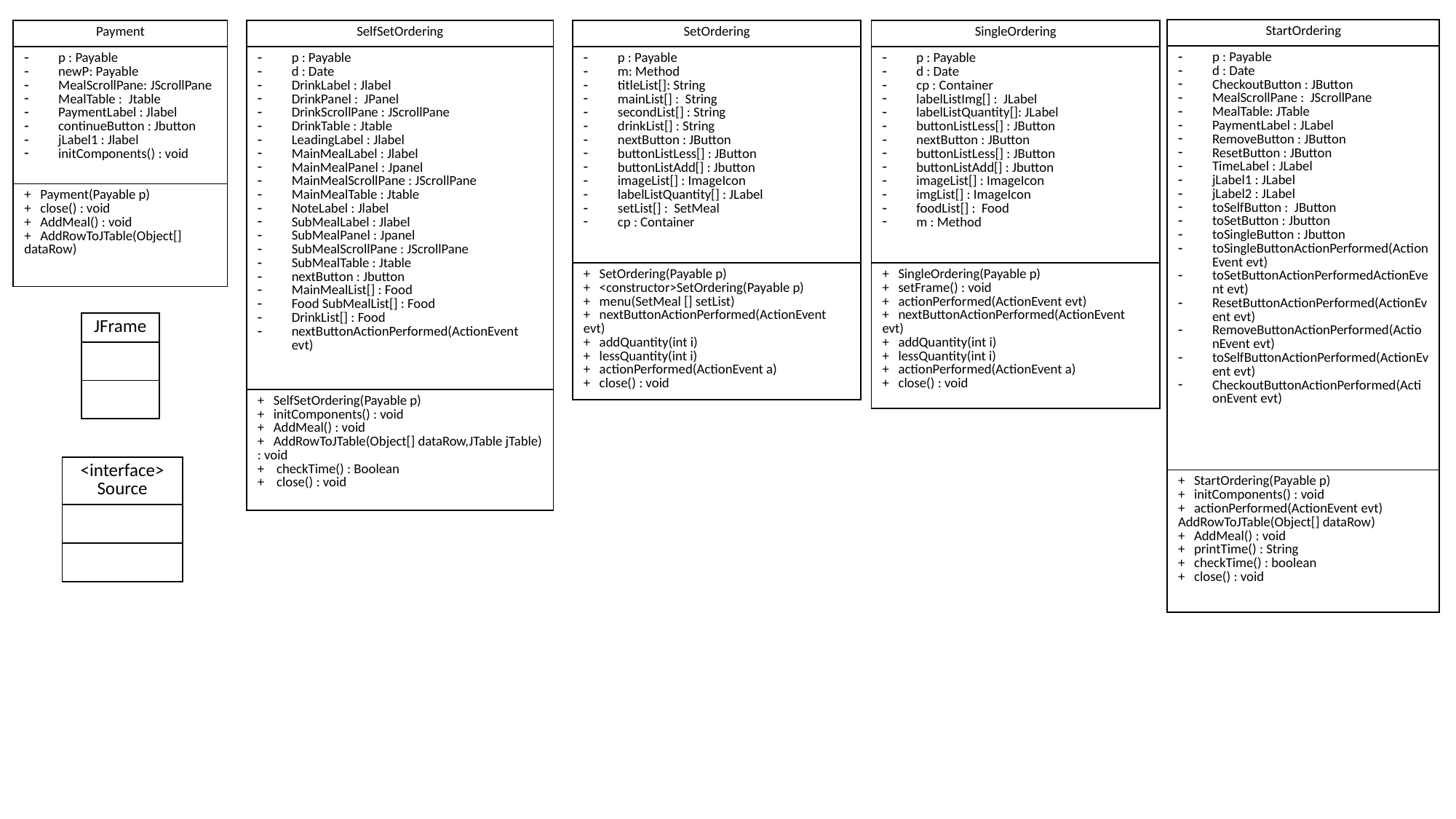

| StartOrdering |
| --- |
| p : Payable d : Date CheckoutButton : JButton MealScrollPane : JScrollPane MealTable: JTable PaymentLabel : JLabel RemoveButton : JButton ResetButton : JButton TimeLabel : JLabel jLabel1 : JLabel jLabel2 : JLabel toSelfButton : JButton toSetButton : Jbutton toSingleButton : Jbutton toSingleButtonActionPerformed(ActionEvent evt) toSetButtonActionPerformedActionEvent evt) ResetButtonActionPerformed(ActionEvent evt) RemoveButtonActionPerformed(ActionEvent evt) toSelfButtonActionPerformed(ActionEvent evt) CheckoutButtonActionPerformed(ActionEvent evt) |
| + StartOrdering(Payable p) + initComponents() : void + actionPerformed(ActionEvent evt) AddRowToJTable(Object[] dataRow) + AddMeal() : void + printTime() : String + checkTime() : boolean + close() : void |
| Payment |
| --- |
| p : Payable newP: Payable MealScrollPane: JScrollPane MealTable : Jtable PaymentLabel : Jlabel continueButton : Jbutton jLabel1 : Jlabel initComponents() : void |
| + Payment(Payable p) + close() : void + AddMeal() : void + AddRowToJTable(Object[] dataRow) |
| SelfSetOrdering |
| --- |
| p : Payable d : Date DrinkLabel : Jlabel DrinkPanel : JPanel DrinkScrollPane : JScrollPane DrinkTable : Jtable LeadingLabel : Jlabel MainMealLabel : Jlabel MainMealPanel : Jpanel MainMealScrollPane : JScrollPane MainMealTable : Jtable NoteLabel : Jlabel SubMealLabel : Jlabel SubMealPanel : Jpanel SubMealScrollPane : JScrollPane SubMealTable : Jtable nextButton : Jbutton MainMealList[] : Food Food SubMealList[] : Food DrinkList[] : Food nextButtonActionPerformed(ActionEvent evt) |
| + SelfSetOrdering(Payable p) + initComponents() : void + AddMeal() : void + AddRowToJTable(Object[] dataRow,JTable jTable) : void + checkTime() : Boolean + close() : void |
| SetOrdering |
| --- |
| p : Payable m: Method titleList[]: String mainList[] : String secondList[] : String drinkList[] : String nextButton : JButton buttonListLess[] : JButton buttonListAdd[] : Jbutton imageList[] : ImageIcon labelListQuantity[] : JLabel setList[] : SetMeal cp : Container |
| + SetOrdering(Payable p) + <constructor>SetOrdering(Payable p) + menu(SetMeal [] setList) + nextButtonActionPerformed(ActionEvent evt) + addQuantity(int i) + lessQuantity(int i) + actionPerformed(ActionEvent a) + close() : void |
| SingleOrdering |
| --- |
| p : Payable d : Date cp : Container labelListImg[] : JLabel labelListQuantity[]: JLabel buttonListLess[] : JButton nextButton : JButton buttonListLess[] : JButton buttonListAdd[] : Jbutton imageList[] : ImageIcon imgList[] : ImageIcon foodList[] : Food m : Method |
| + SingleOrdering(Payable p) + setFrame() : void + actionPerformed(ActionEvent evt) + nextButtonActionPerformed(ActionEvent evt) + addQuantity(int i) + lessQuantity(int i) + actionPerformed(ActionEvent a) + close() : void |
| JFrame |
| --- |
|  |
|  |
| <interface> Source |
| --- |
|  |
|  |